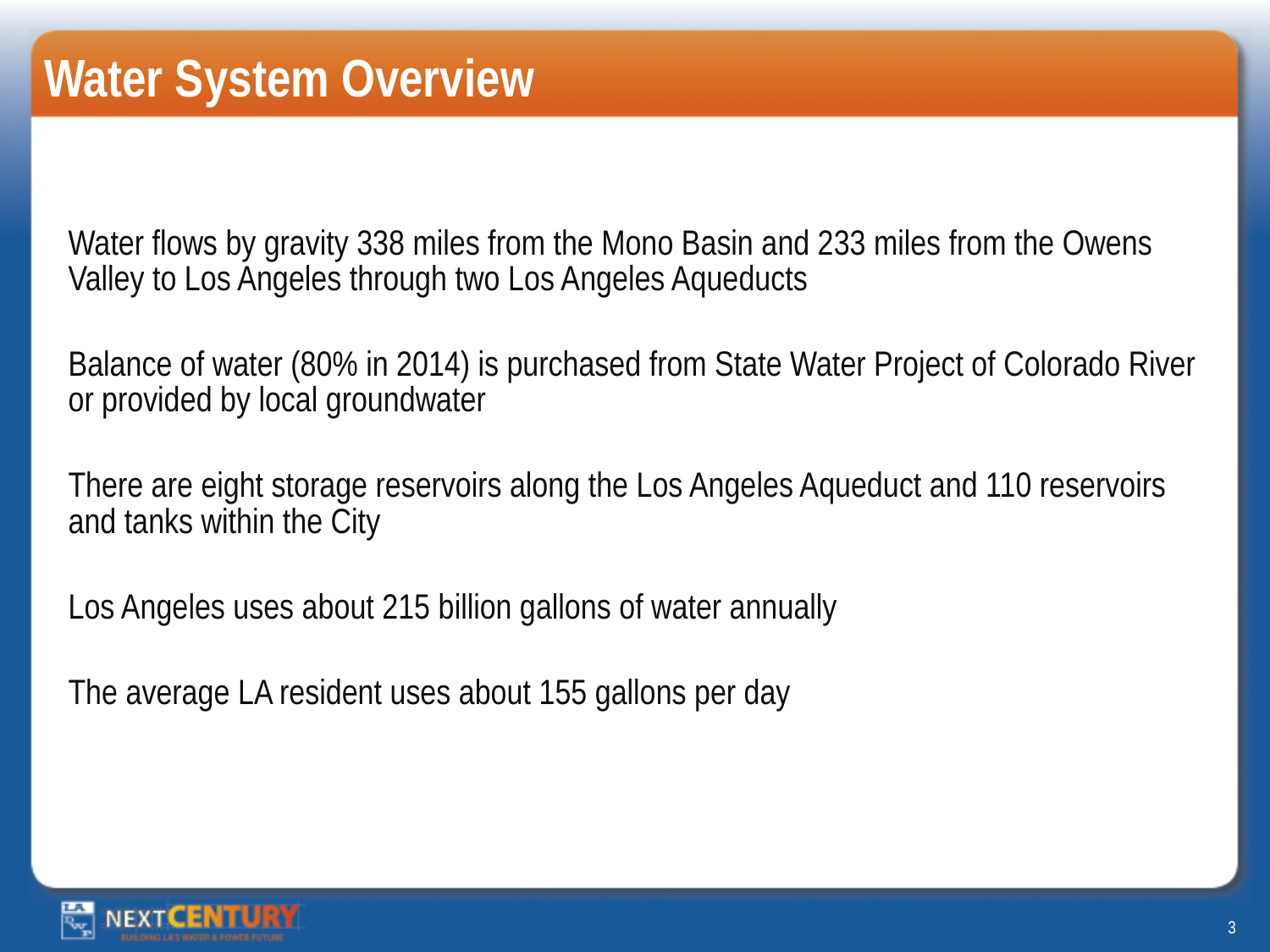

# Water System Overview
Water flows by gravity 338 miles from the Mono Basin and 233 miles from the Owens Valley to Los Angeles through two Los Angeles Aqueducts

Balance of water (80% in 2014) is purchased from State Water Project of Colorado River or provided by local groundwater

There are eight storage reservoirs along the Los Angeles Aqueduct and 110 reservoirs and tanks within the City

Los Angeles uses about 215 billion gallons of water annually

The average LA resident uses about 155 gallons per day

3